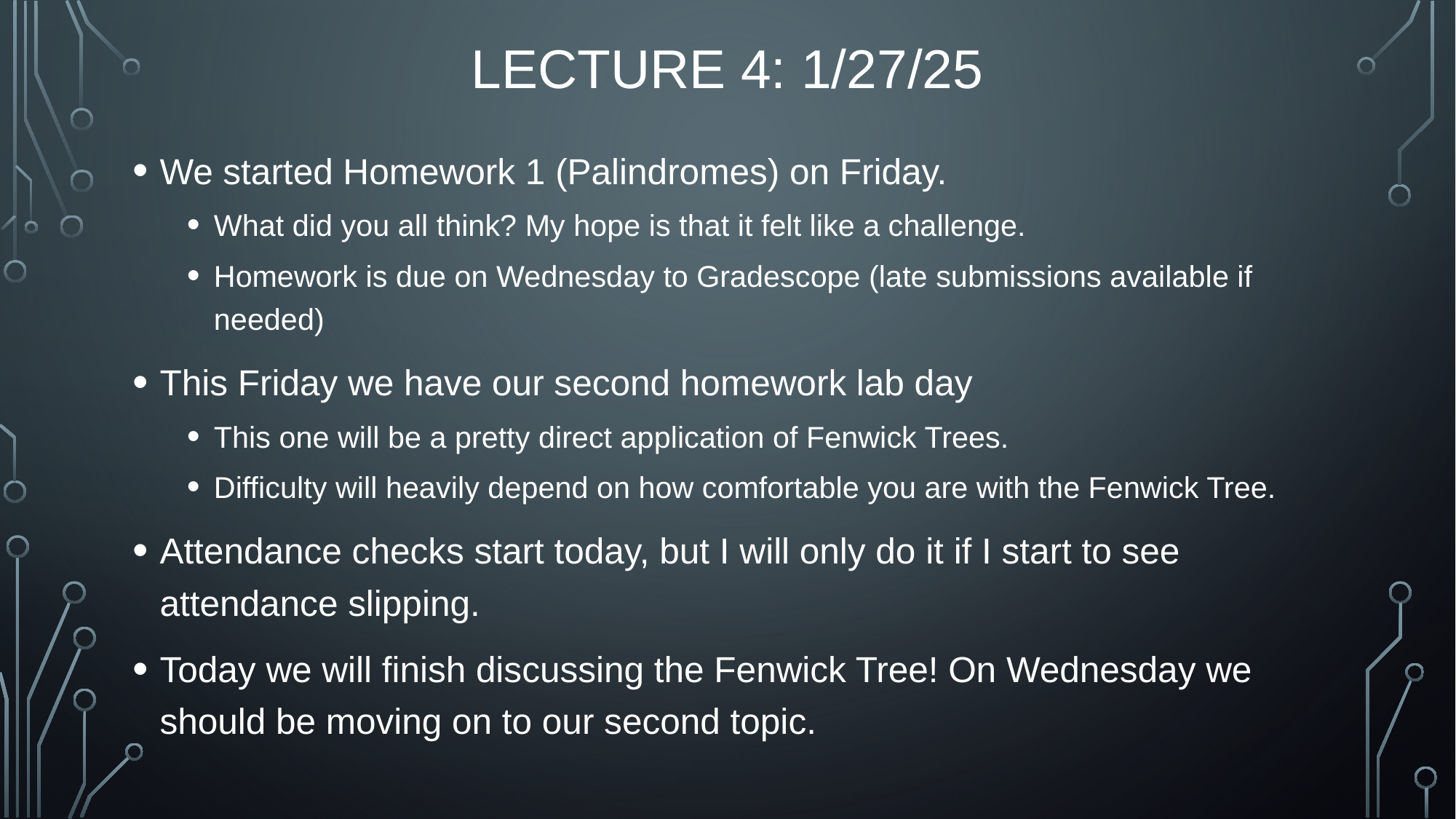

# Lecture 4: 1/27/25
We started Homework 1 (Palindromes) on Friday.
What did you all think? My hope is that it felt like a challenge.
Homework is due on Wednesday to Gradescope (late submissions available if needed)
This Friday we have our second homework lab day
This one will be a pretty direct application of Fenwick Trees.
Difficulty will heavily depend on how comfortable you are with the Fenwick Tree.
Attendance checks start today, but I will only do it if I start to see attendance slipping.
Today we will finish discussing the Fenwick Tree! On Wednesday we should be moving on to our second topic.